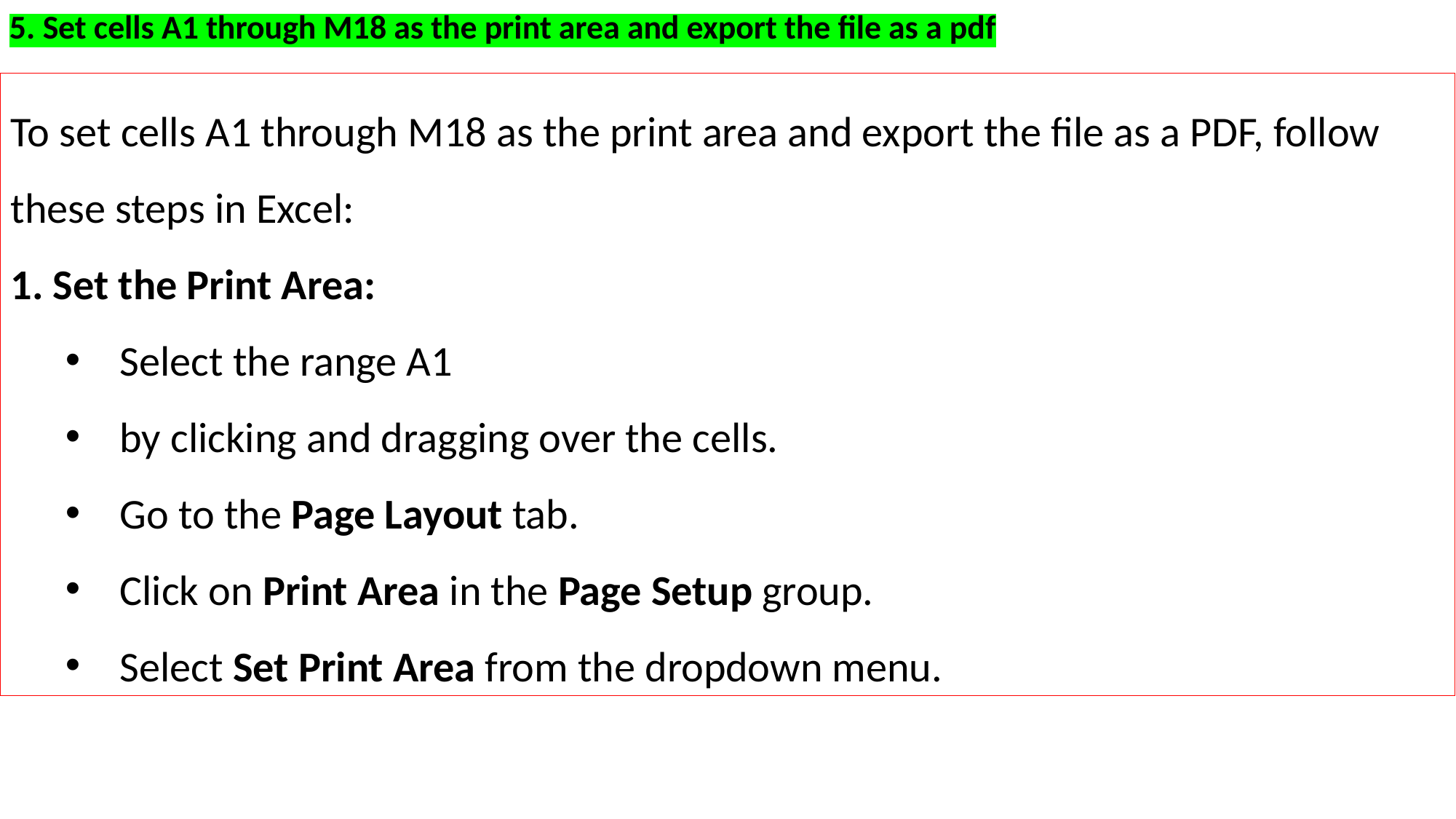

5. Set cells A1 through M18 as the print area and export the file as a pdf

To set cells A1 through M18 as the print area and export the file as a PDF, follow these steps in Excel:
 Set the Print Area:
Select the range A1
by clicking and dragging over the cells.
Go to the Page Layout tab.
Click on Print Area in the Page Setup group.
Select Set Print Area from the dropdown menu.